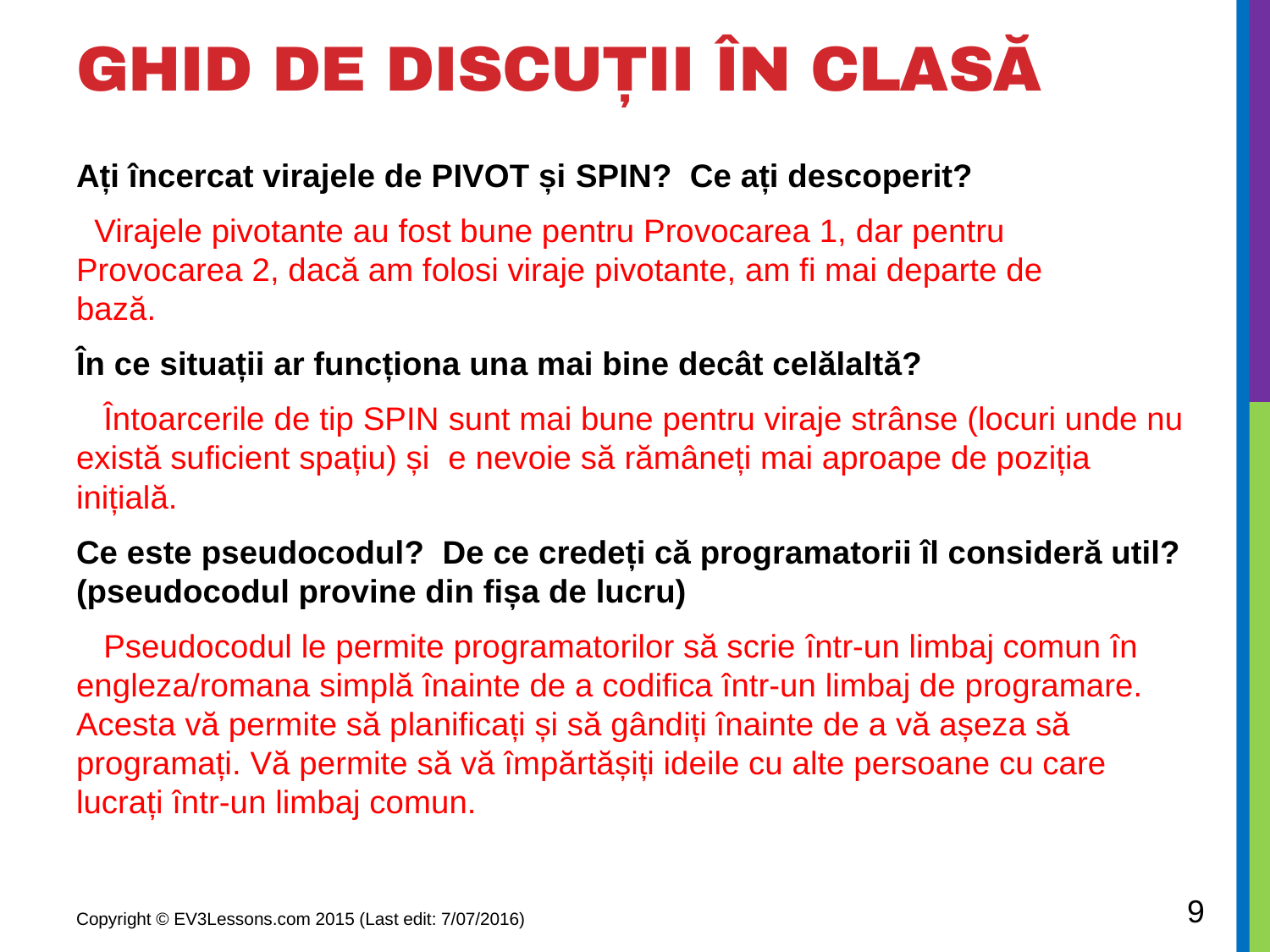

# Ghid de discuții în clasă
Ați încercat virajele de PIVOT și SPIN?  Ce ați descoperit?
  Virajele pivotante au fost bune pentru Provocarea 1, dar pentru      Provocarea 2, dacă am folosi viraje pivotante, am fi mai departe de           bază.
În ce situații ar funcționa una mai bine decât celălaltă?
   Întoarcerile de tip SPIN sunt mai bune pentru viraje strânse (locuri unde nu există suficient spațiu) și  e nevoie să rămâneți mai aproape de poziția inițială.
Ce este pseudocodul?  De ce credeți că programatorii îl consideră util? (pseudocodul provine din fișa de lucru)
   Pseudocodul le permite programatorilor să scrie într-un limbaj comun în engleza/romana simplă înainte de a codifica într-un limbaj de programare. Acesta vă permite să planificați și să gândiți înainte de a vă așeza să programați. Vă permite să vă împărtășiți ideile cu alte persoane cu care lucrați într-un limbaj comun.
9
Copyright © EV3Lessons.com 2015 (Last edit: 7/07/2016)